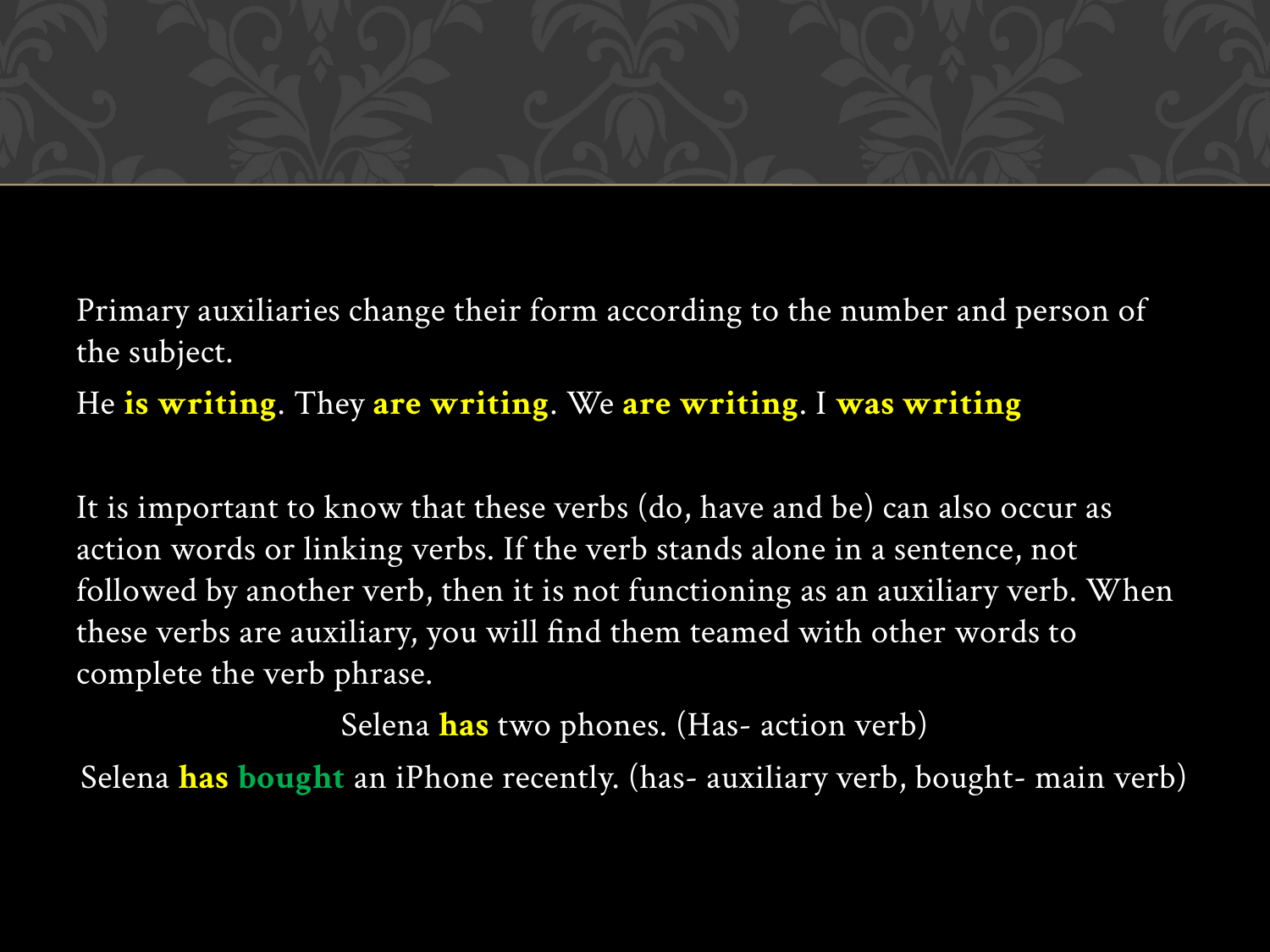

Primary auxiliaries change their form according to the number and person of the subject.
He is writing. They are writing. We are writing. I was writing

It is important to know that these verbs (do, have and be) can also occur as action words or linking verbs. If the verb stands alone in a sentence, not followed by another verb, then it is not functioning as an auxiliary verb. When these verbs are auxiliary, you will find them teamed with other words to complete the verb phrase.
Selena has two phones. (Has- action verb)
Selena has bought an iPhone recently. (has- auxiliary verb, bought- main verb)